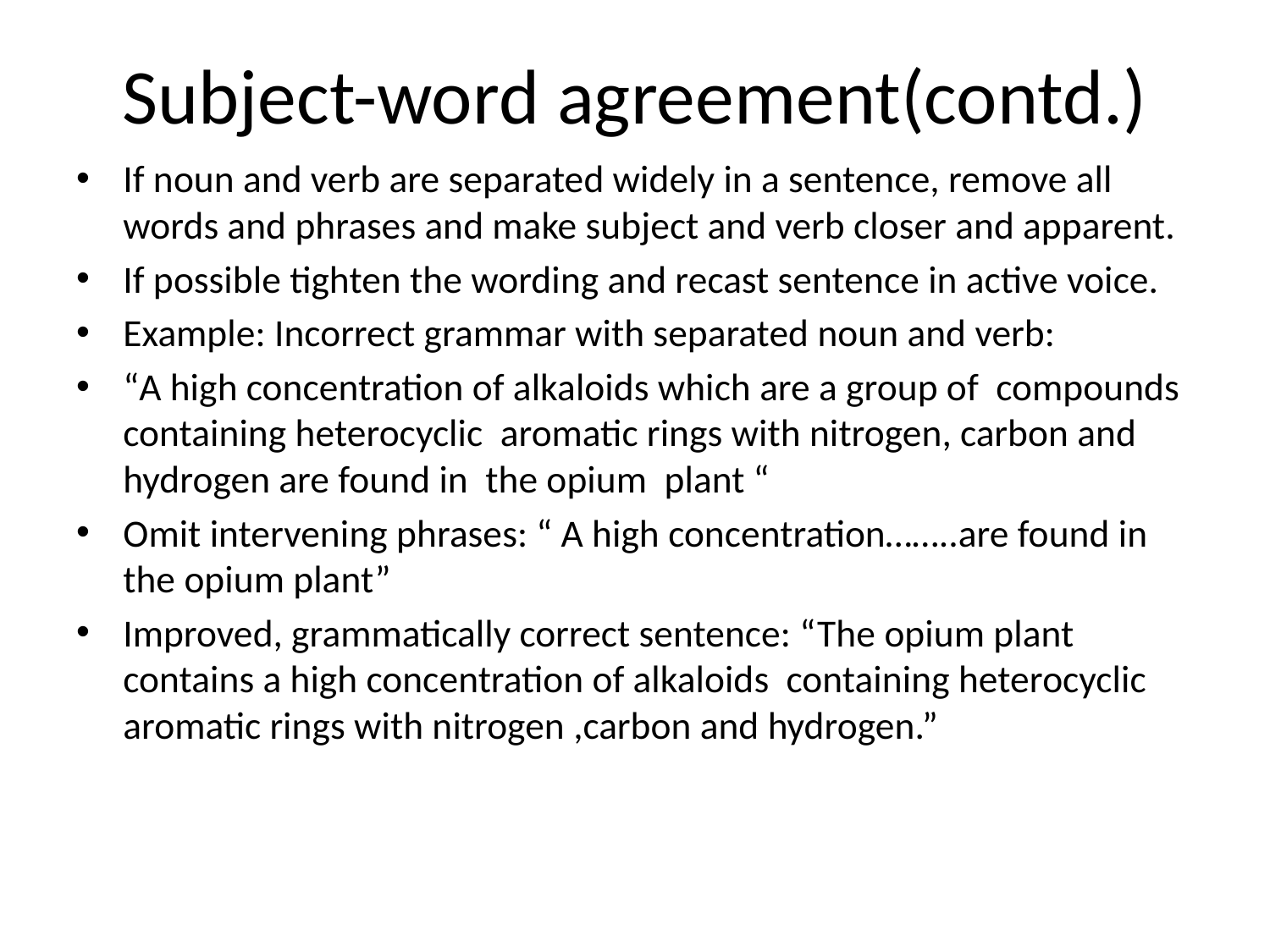

# Subject-word agreement(contd.)
If noun and verb are separated widely in a sentence, remove all words and phrases and make subject and verb closer and apparent.
If possible tighten the wording and recast sentence in active voice.
Example: Incorrect grammar with separated noun and verb:
“A high concentration of alkaloids which are a group of  compounds containing heterocyclic  aromatic rings with nitrogen, carbon and  hydrogen are found in  the opium  plant “
Omit intervening phrases: “ A high concentration……..are found in the opium plant”
Improved, grammatically correct sentence: “The opium plant contains a high concentration of alkaloids  containing heterocyclic aromatic rings with nitrogen ,carbon and hydrogen.”